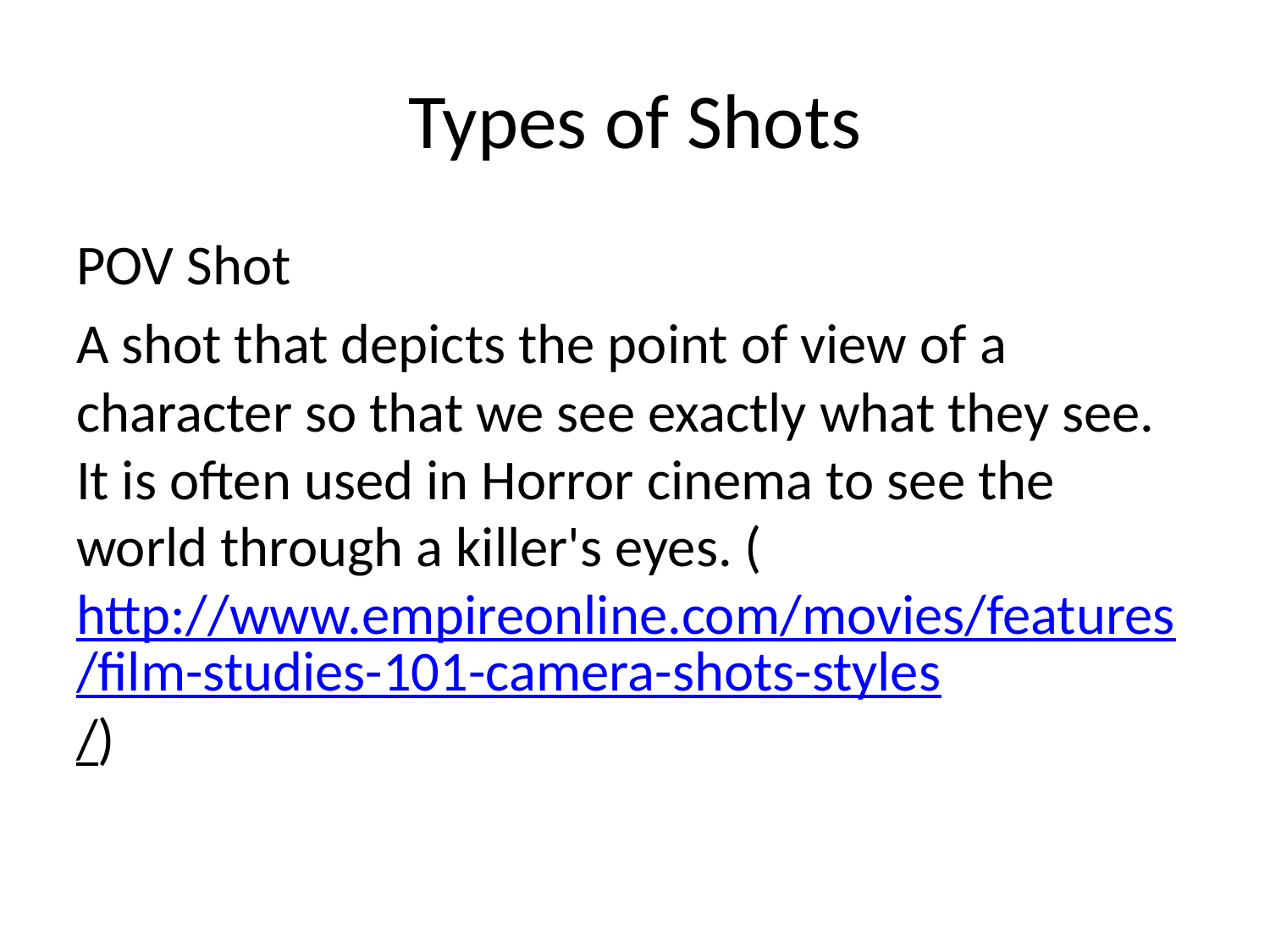

# Types of Shots
POV Shot
A shot that depicts the point of view of a character so that we see exactly what they see. It is often used in Horror cinema to see the world through a killer's eyes. (http://www.empireonline.com/movies/features/film-studies-101-camera-shots-styles/)